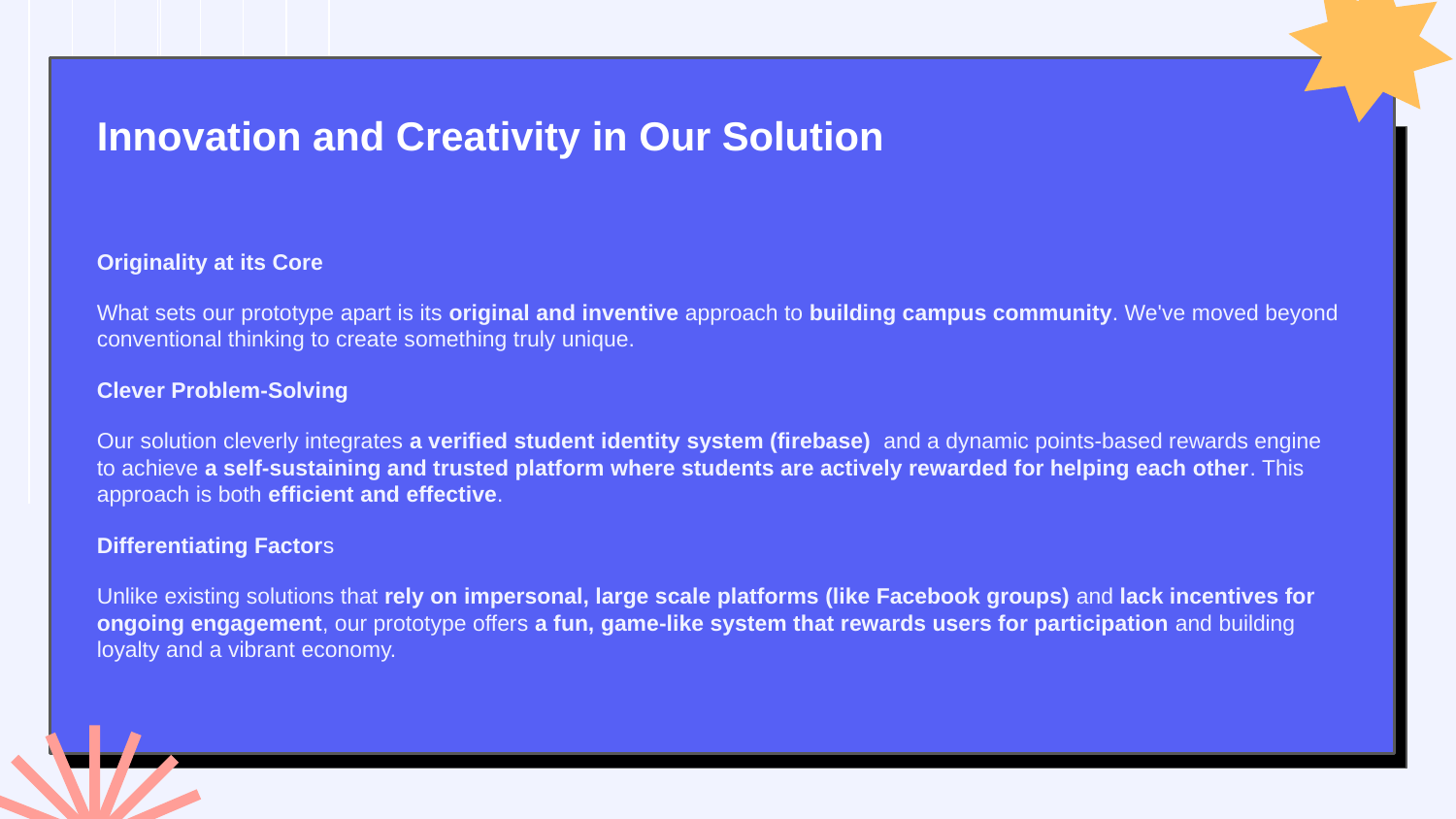

# Innovation and Creativity in Our Solution
Originality at its Core
What sets our prototype apart is its original and inventive approach to building campus community. We've moved beyond conventional thinking to create something truly unique.
Clever Problem-Solving
Our solution cleverly integrates a verified student identity system (firebase)  and a dynamic points-based rewards engine  to achieve a self-sustaining and trusted platform where students are actively rewarded for helping each other. This approach is both efficient and effective.
Differentiating Factors
Unlike existing solutions that rely on impersonal, large scale platforms (like Facebook groups) and lack incentives for ongoing engagement, our prototype offers a fun, game-like system that rewards users for participation and building loyalty and a vibrant economy.